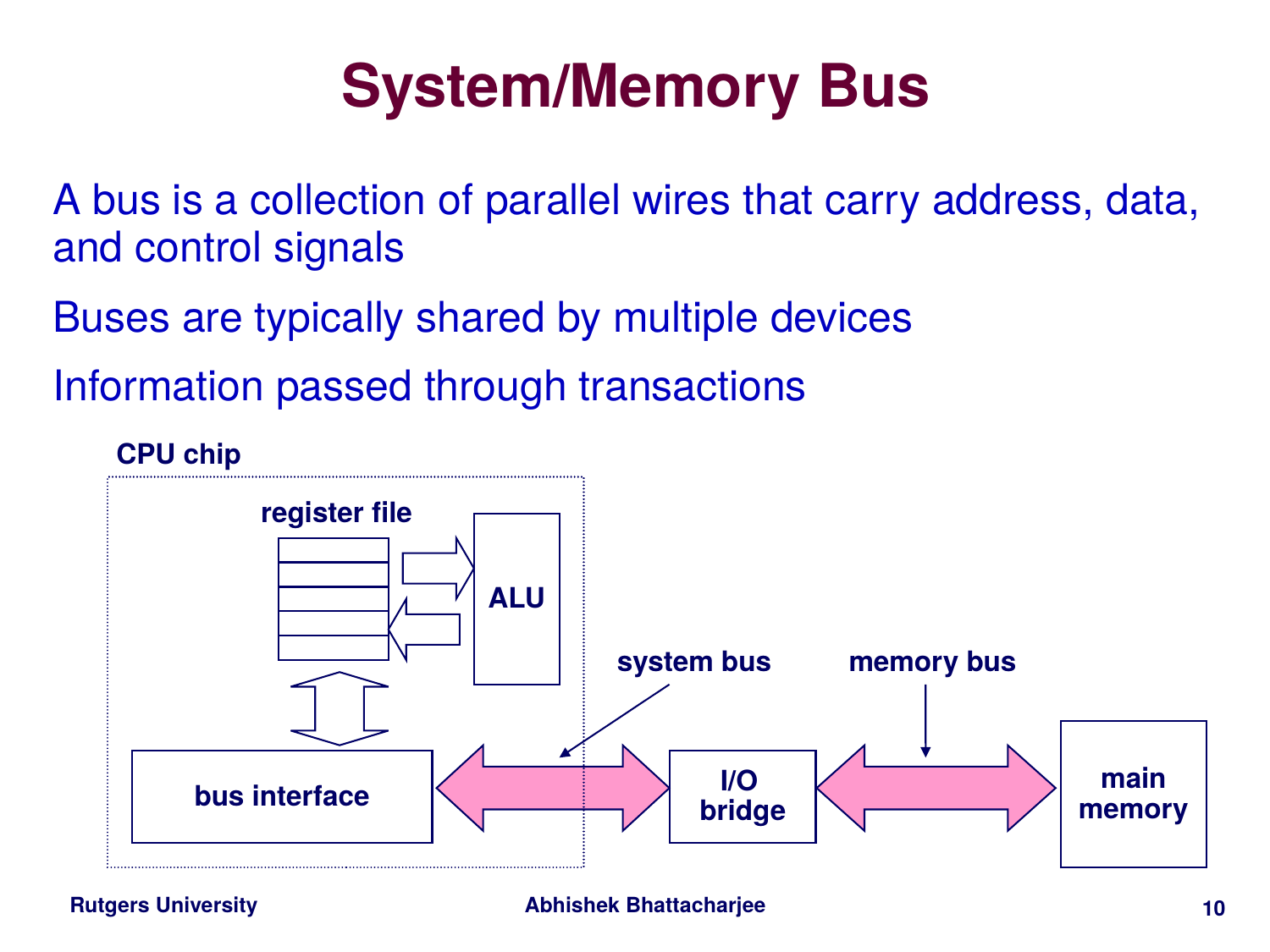

# System/Memory Bus
A bus is a collection of parallel wires that carry address, data, and control signals
Buses are typically shared by multiple devices
Information passed through transactions
CPU chip

register file
ALU

system bus
memory bus

main
memory

bus interface
I/O
bridge